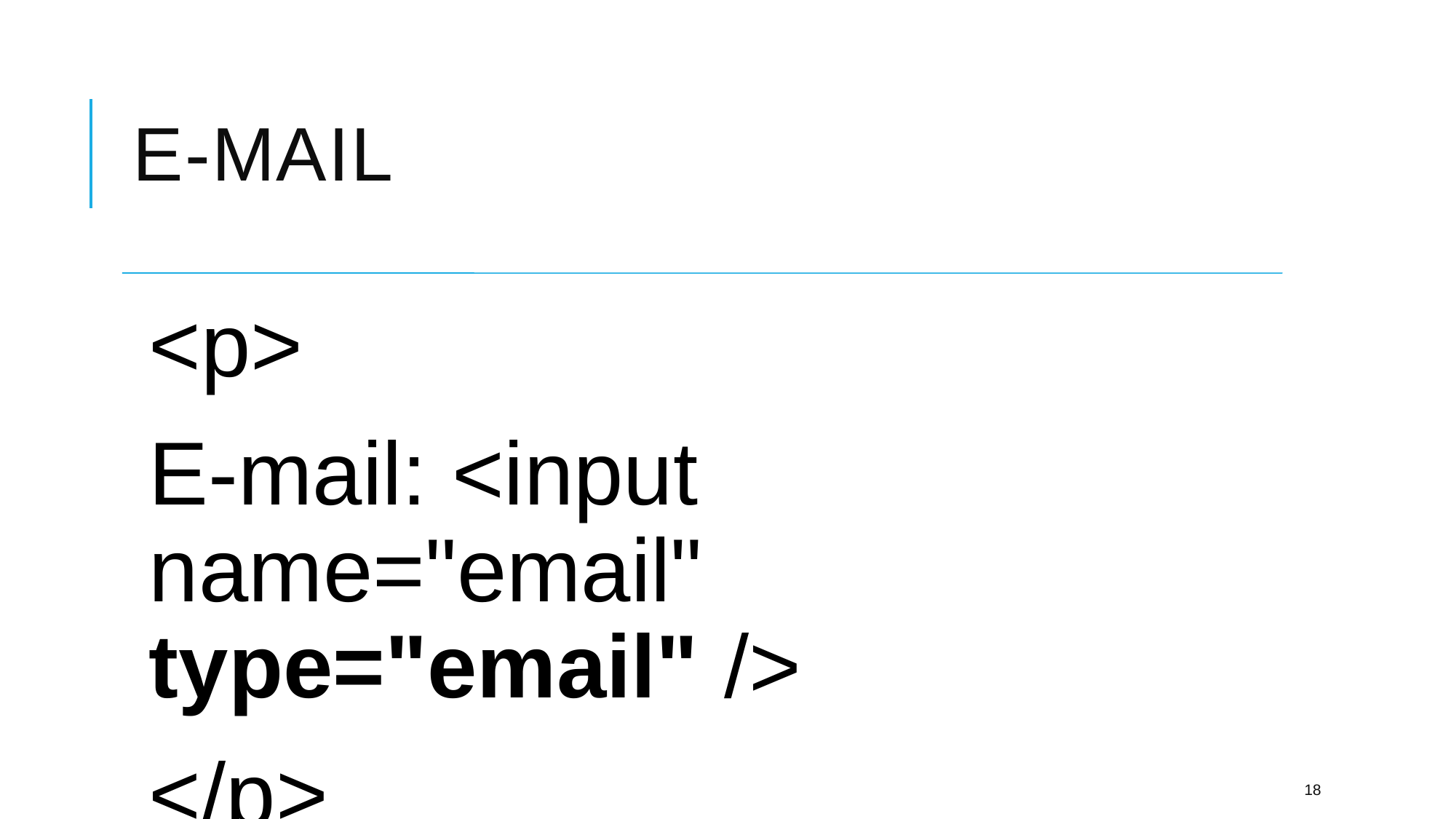

# E-mail
<p>
E-mail: <input name="email" type="email" />
</p>
18